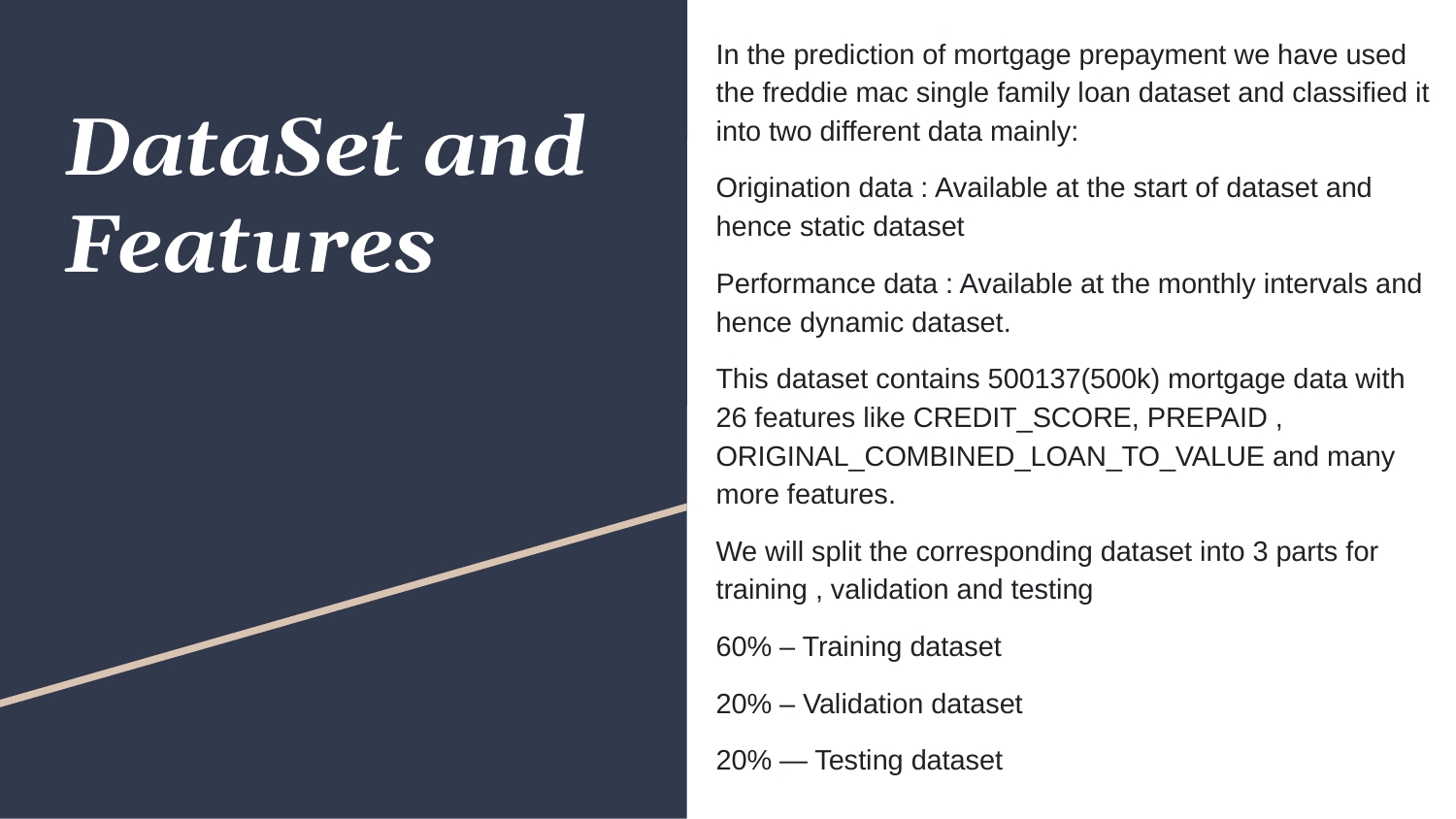

In the prediction of mortgage prepayment we have used the freddie mac single family loan dataset and classified it into two different data mainly:
Origination data : Available at the start of dataset and hence static dataset
Performance data : Available at the monthly intervals and hence dynamic dataset.
This dataset contains 500137(500k) mortgage data with 26 features like CREDIT_SCORE, PREPAID , ORIGINAL_COMBINED_LOAN_TO_VALUE and many more features.
We will split the corresponding dataset into 3 parts for training , validation and testing
60% – Training dataset
20% – Validation dataset
20% — Testing dataset

# DataSet and Features